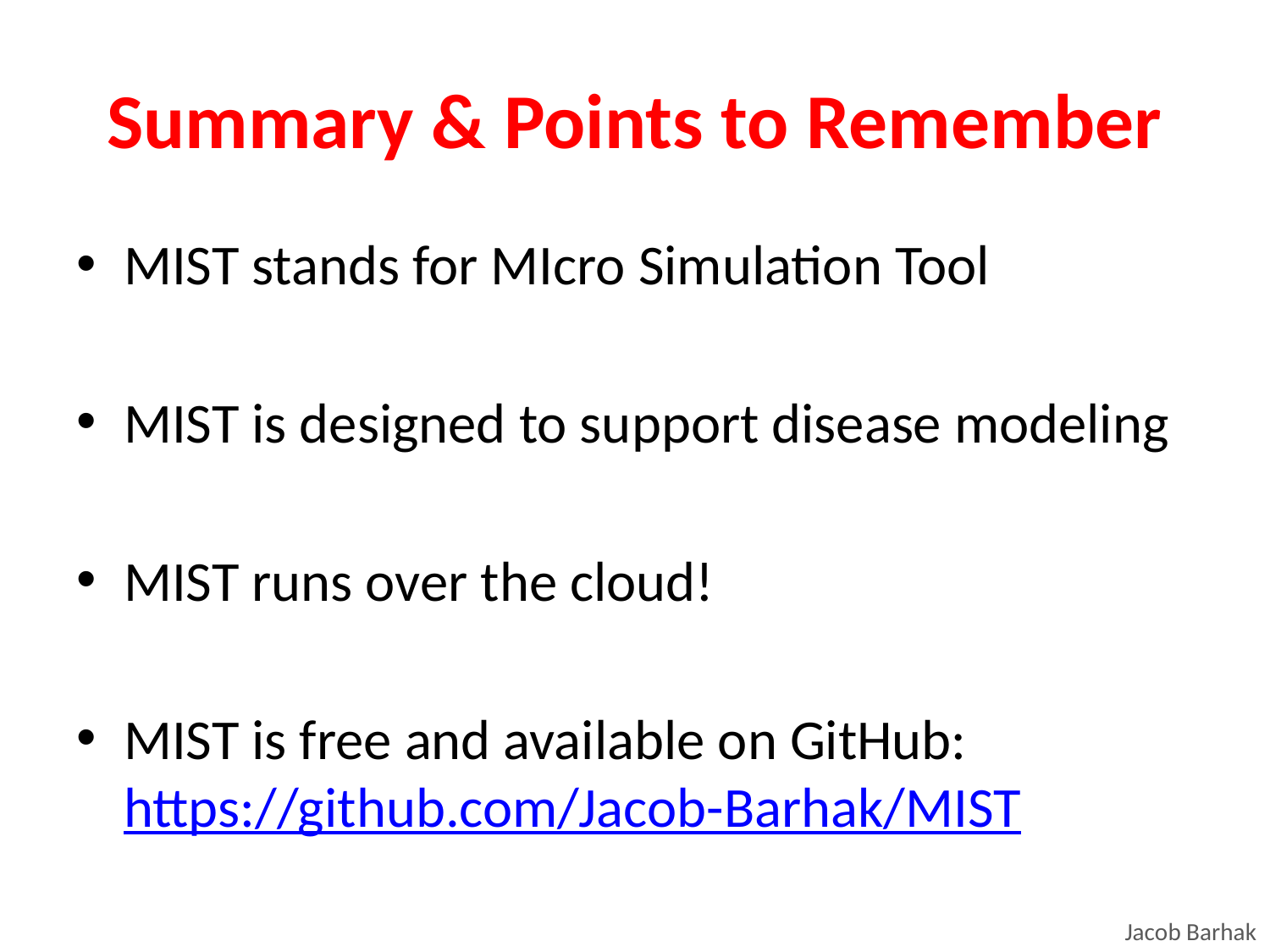

# Summary & Points to Remember
MIST stands for MIcro Simulation Tool

MIST is designed to support disease modeling

MIST runs over the cloud!

MIST is free and available on GitHub: https://github.com/Jacob-Barhak/MIST